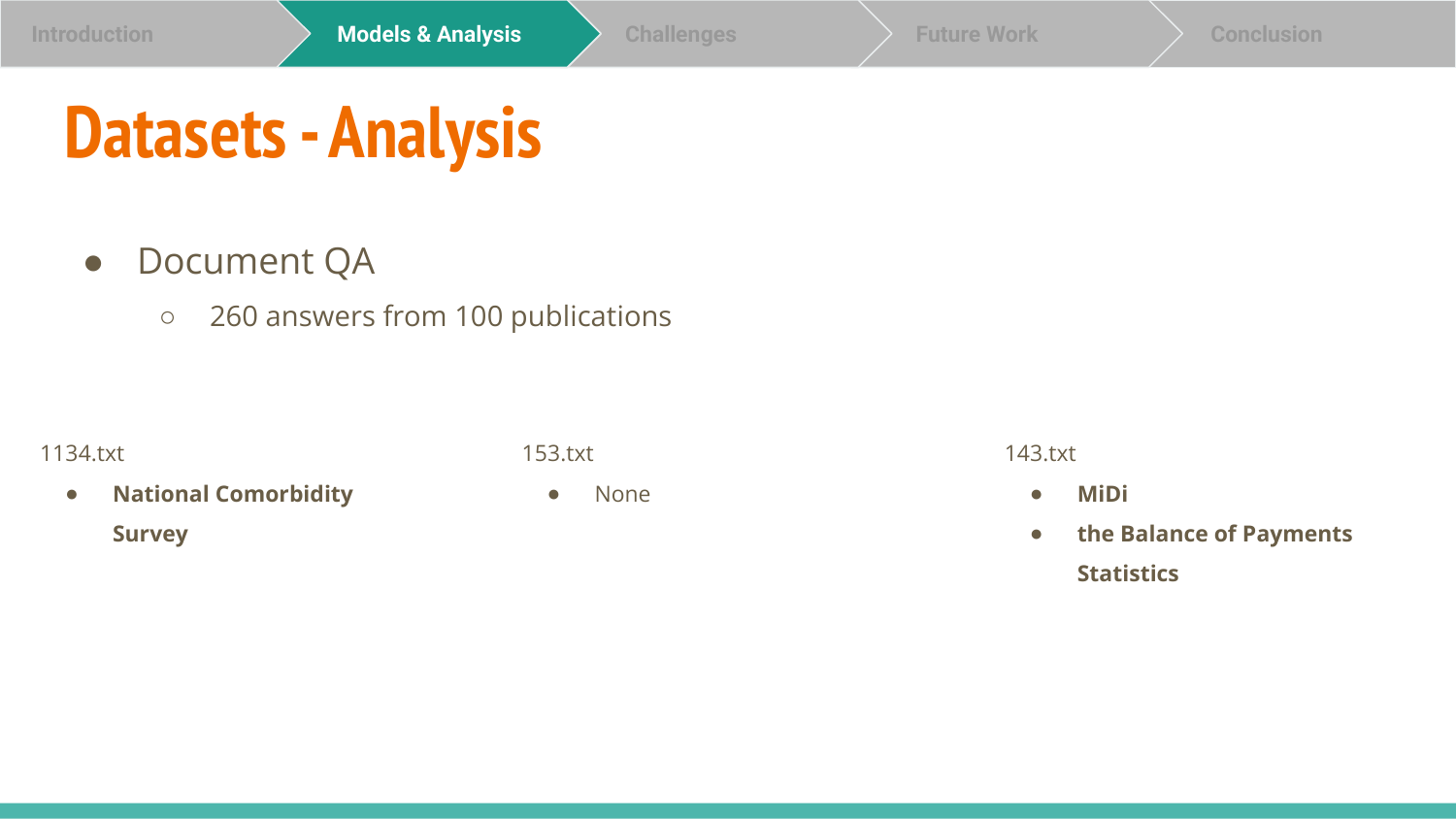

Analysis
         Challenges
         Evaluation
         Future Work
              Conclusion
              Conclusion
   Introduction
   Introduction
   Introduction
        Models
        Models & Analysis
        Models & Analysis
# Datasets - Analysis
Document QA
260 answers from 100 publications
1134.txt
National Comorbidity Survey
153.txt
None
143.txt
MiDi
the Balance of Payments Statistics